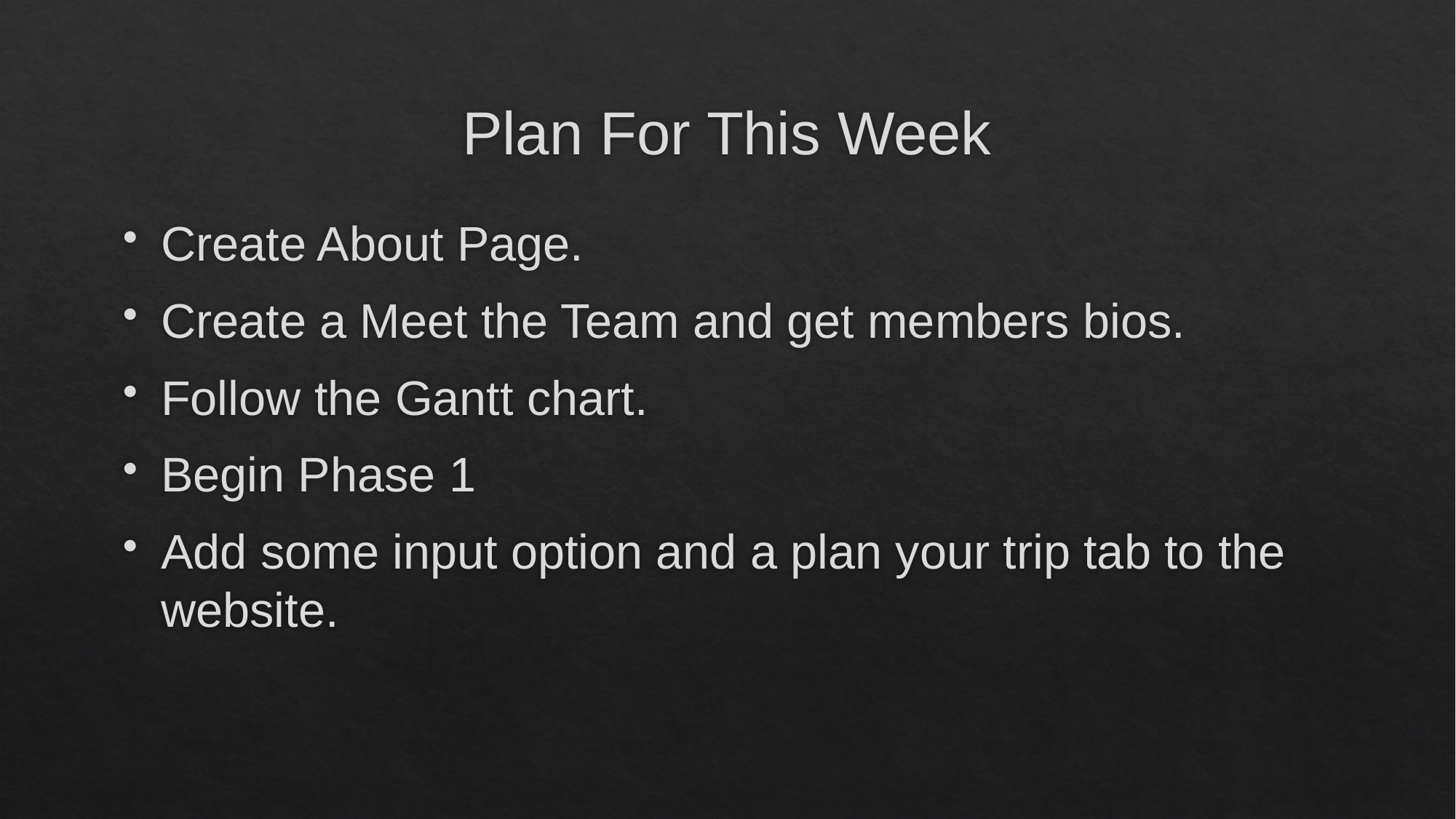

# Plan For This Week
Create About Page.
Create a Meet the Team and get members bios.
Follow the Gantt chart.
Begin Phase 1
Add some input option and a plan your trip tab to the website.